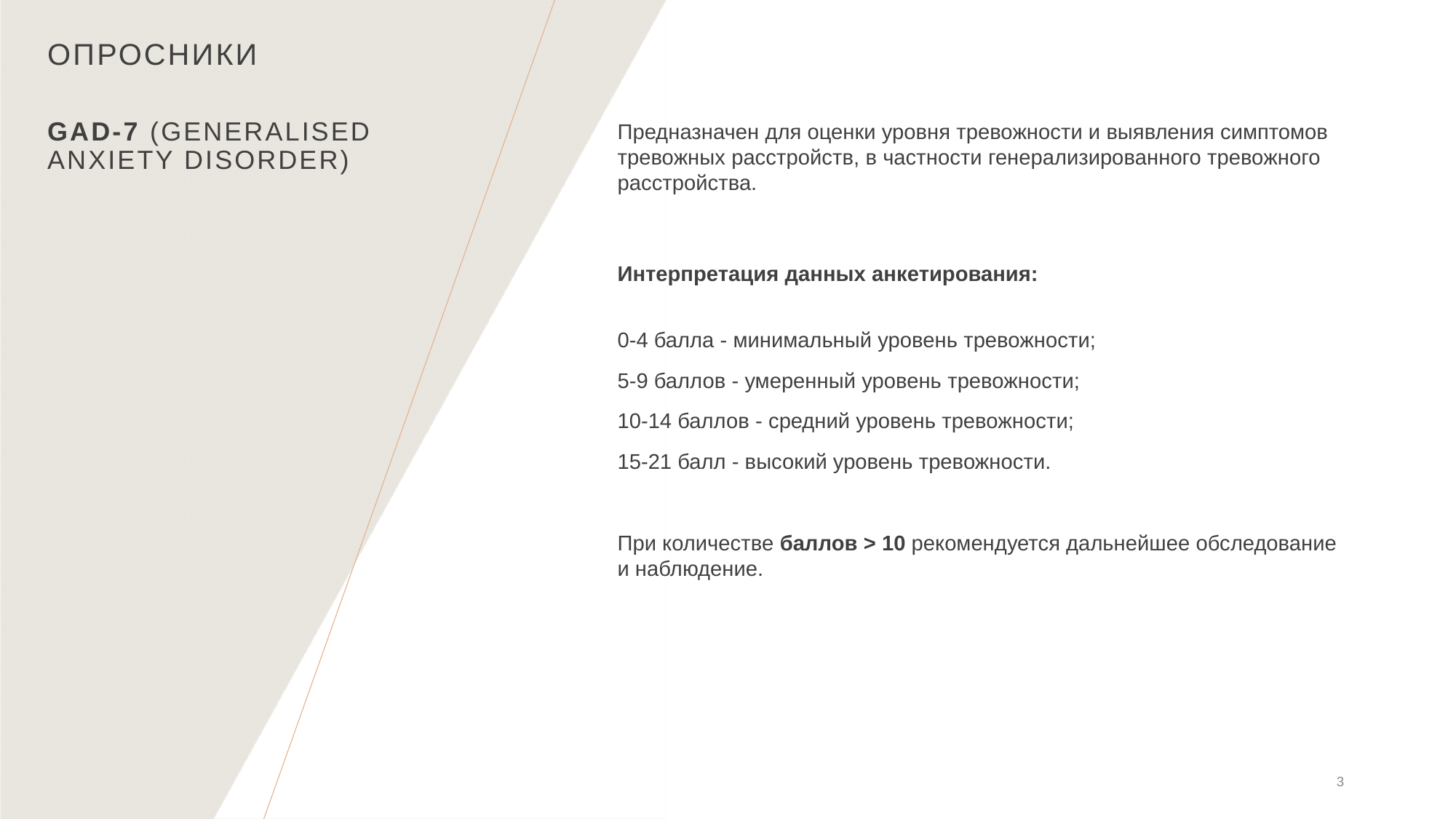

Опросники
# GAD-7 (Generalised Anxiety Disorder)
Предназначен для оценки уровня тревожности и выявления симптомов тревожных расстройств, в частности генерализированного тревожного расстройства.

Интерпретация данных анкетирования:
0-4 балла - минимальный уровень тревожности;
5-9 баллов - умеренный уровень тревожности;
10-14 баллов - средний уровень тревожности;
15-21 балл - высокий уровень тревожности.

При количестве баллов > 10 рекомендуется дальнейшее обследование и наблюдение.

3